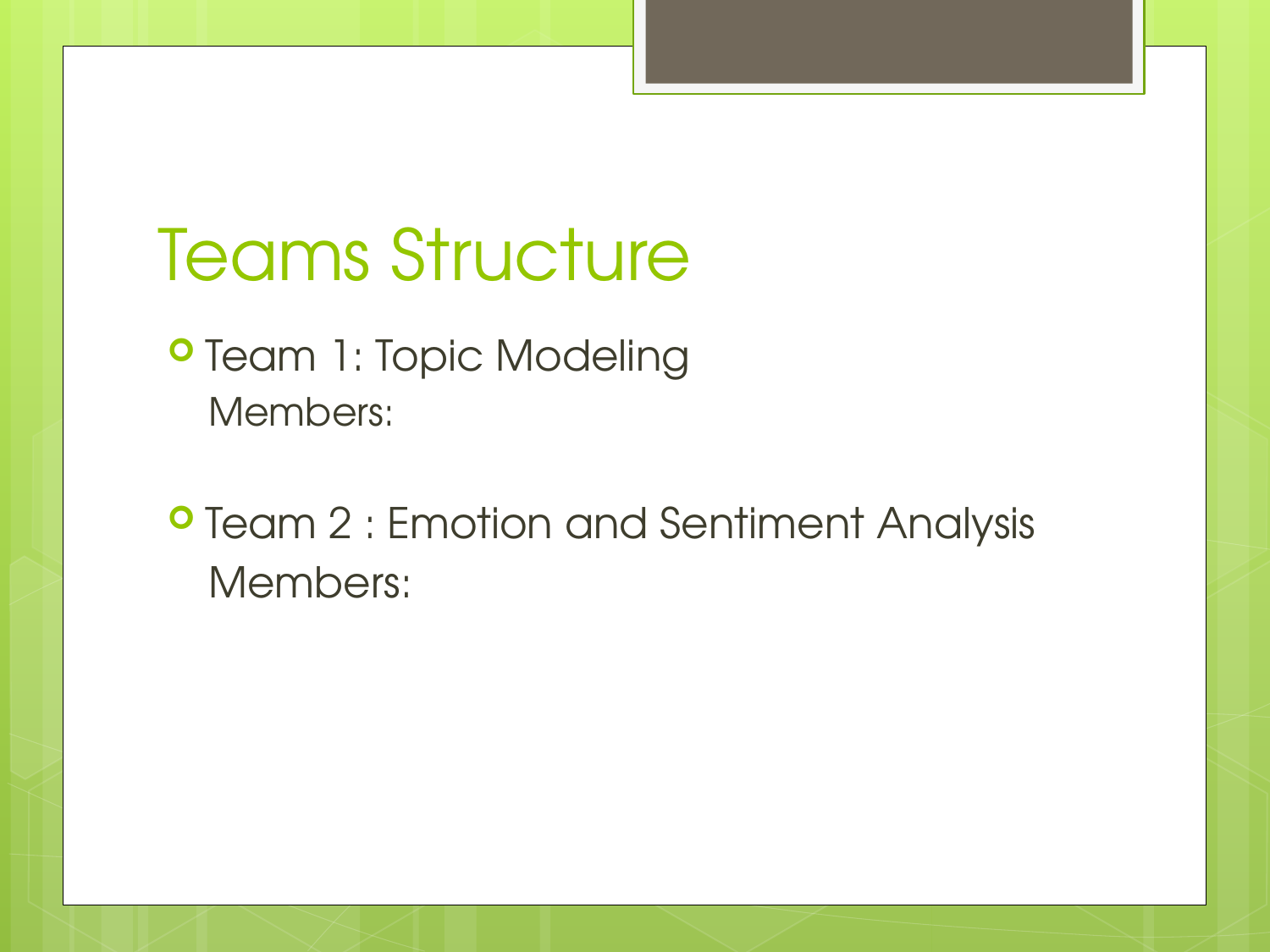

# Teams Structure
Team 1: Topic Modeling
Members:

Team 2 : Emotion and Sentiment Analysis
Members: